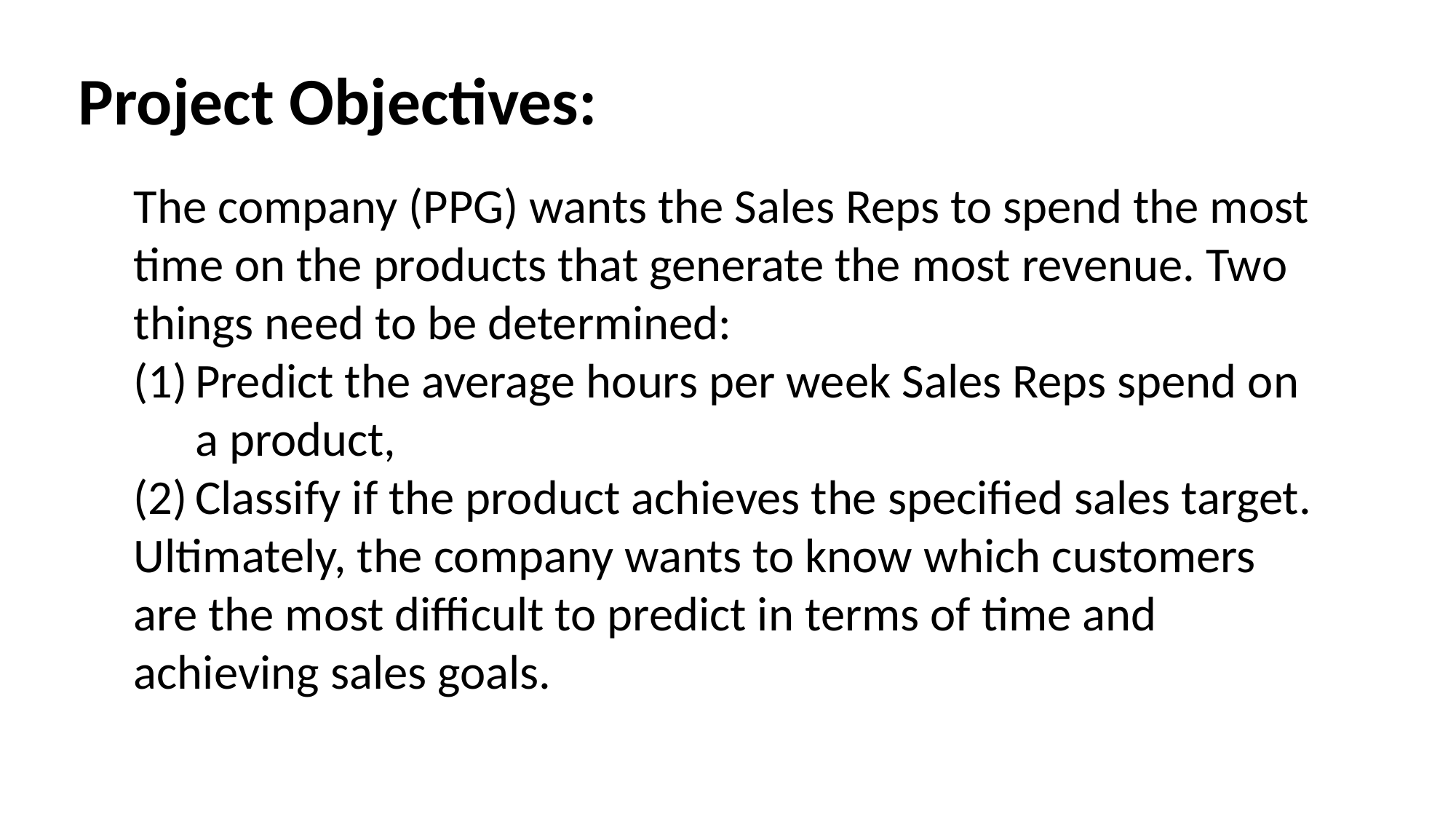

Project Objectives:
The company (PPG) wants the Sales Reps to spend the most time on the products that generate the most revenue. Two things need to be determined:
Predict the average hours per week Sales Reps spend on a product,
Classify if the product achieves the specified sales target.
Ultimately, the company wants to know which customers are the most difficult to predict in terms of time and achieving sales goals.